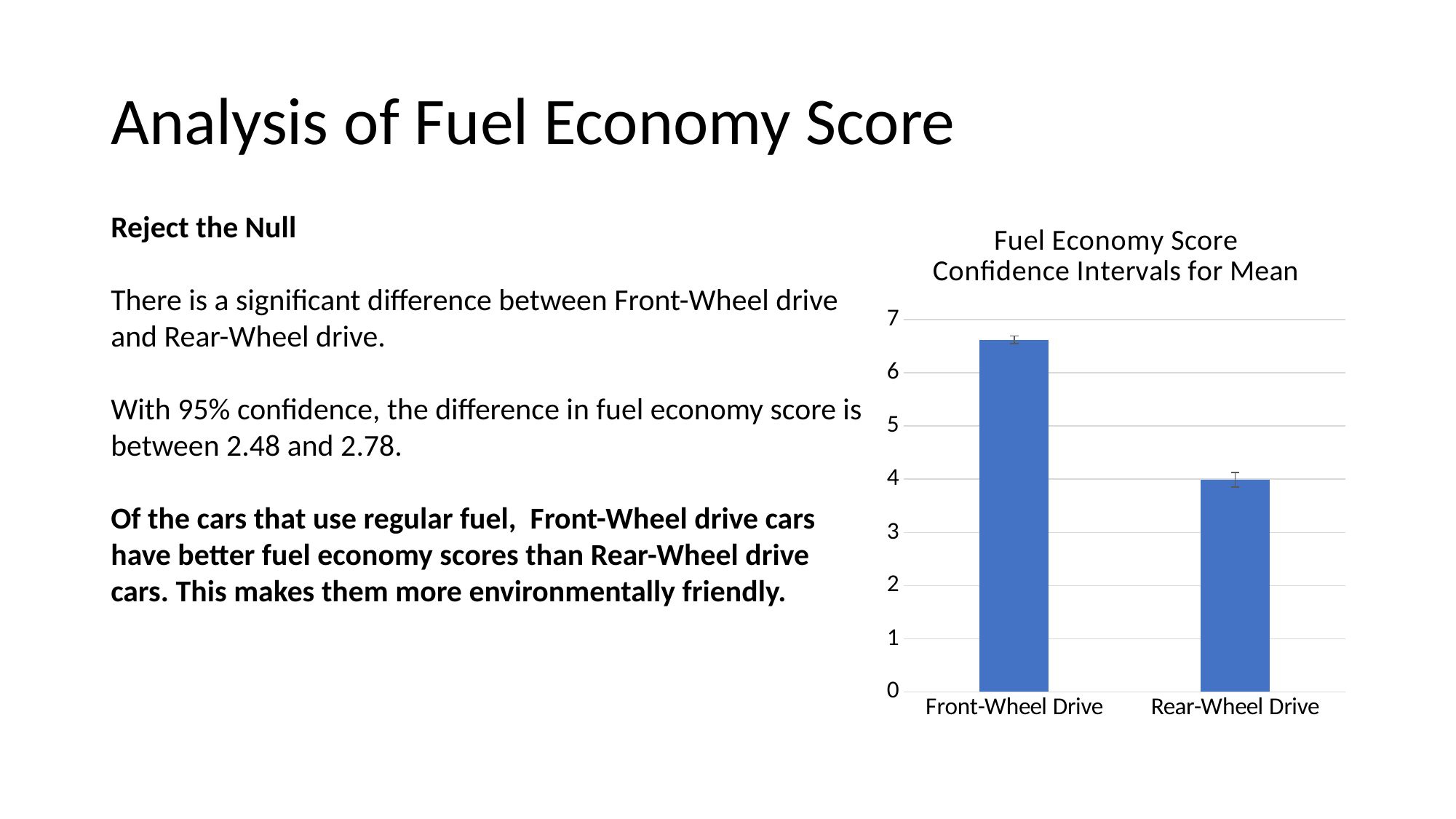

# Analysis of Fuel Economy Score
Reject the Null

There is a significant difference between Front-Wheel drive and Rear-Wheel drive.

With 95% confidence, the difference in fuel economy score is between 2.48 and 2.78.

Of the cars that use regular fuel,  Front-Wheel drive cars have better fuel economy scores than Rear-Wheel drive cars. This makes them more environmentally friendly.

### Chart: Fuel Economy Score
Confidence Intervals for Mean

| Category |  |
|---|---|
| Front-Wheel Drive | 6.622448979591836 |
| Rear-Wheel Drive | 3.991501416430595 |